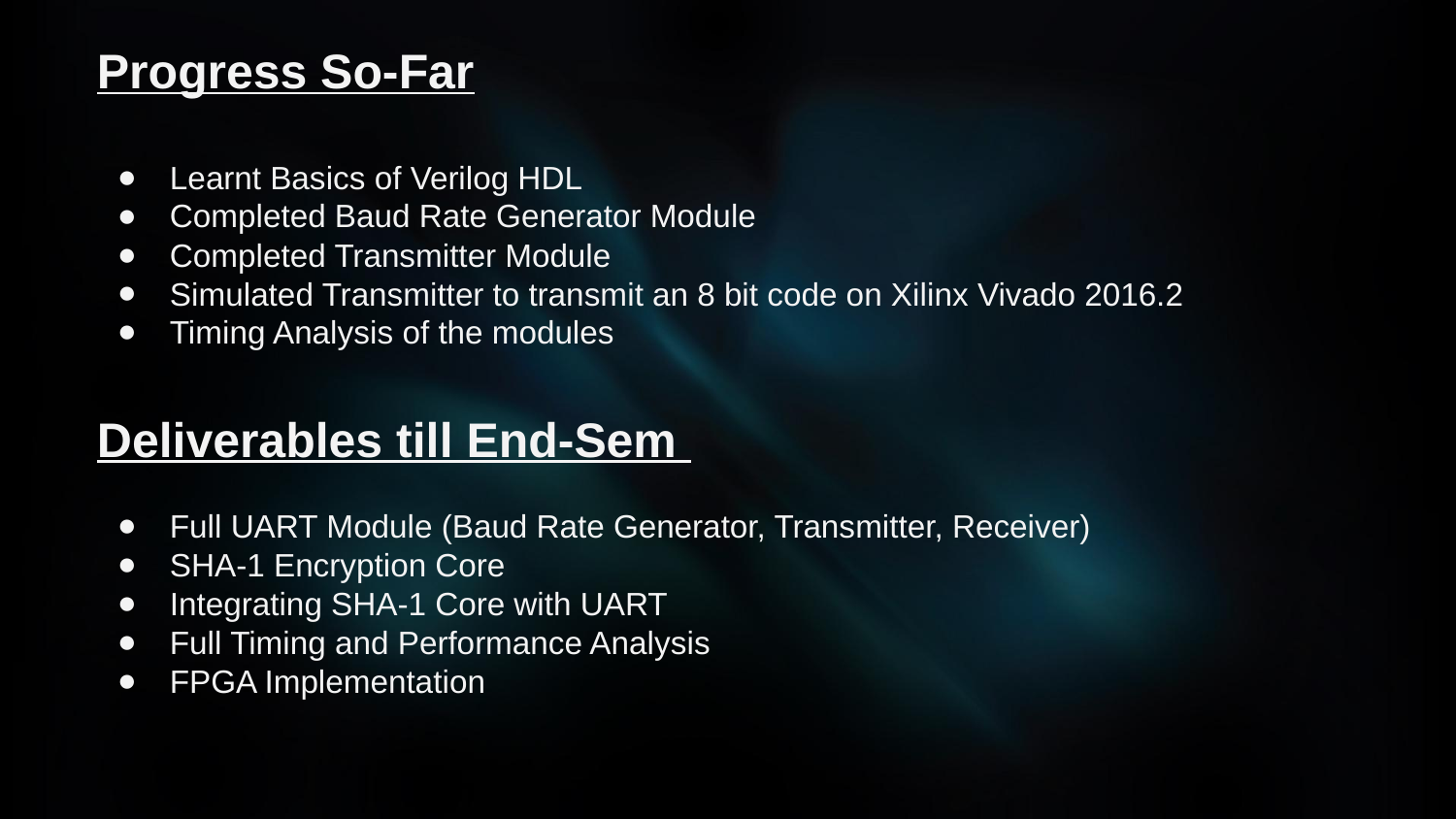

# Progress So-Far

Learnt Basics of Verilog HDL
Completed Baud Rate Generator Module
Completed Transmitter Module
Simulated Transmitter to transmit an 8 bit code on Xilinx Vivado 2016.2
Timing Analysis of the modules

Deliverables till End-Sem

Full UART Module (Baud Rate Generator, Transmitter, Receiver)
SHA-1 Encryption Core
Integrating SHA-1 Core with UART
Full Timing and Performance Analysis
FPGA Implementation